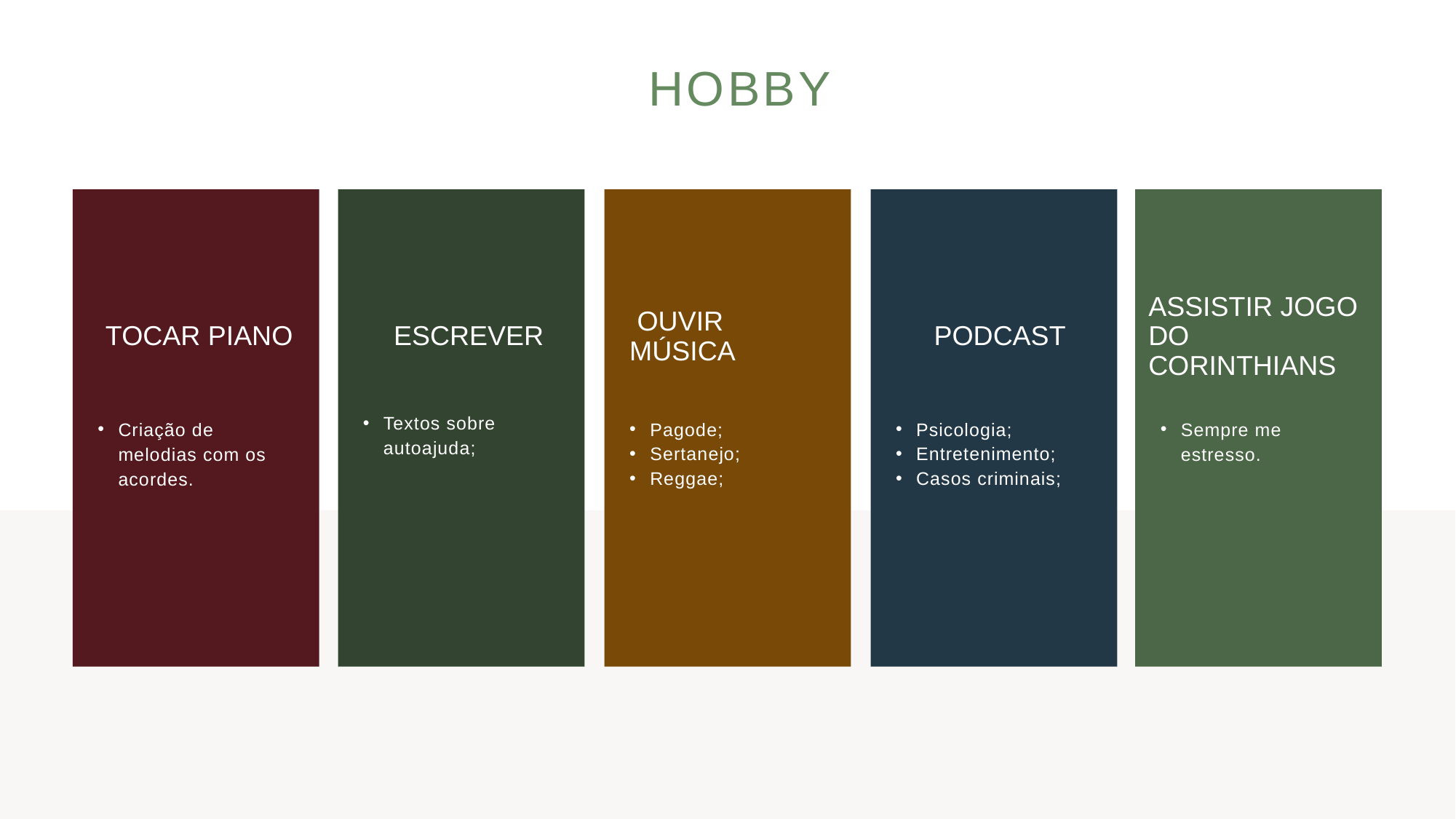

# hobby
 Tocar piano
    escrever
 Ouvir música
     podcast
Assistir jogo do corinthians
Textos sobre autoajuda;
Criação de melodias com os acordes.

Pagode;
Sertanejo;
Reggae;
Psicologia;
Entretenimento;
Casos criminais;
Sempre me estresso.